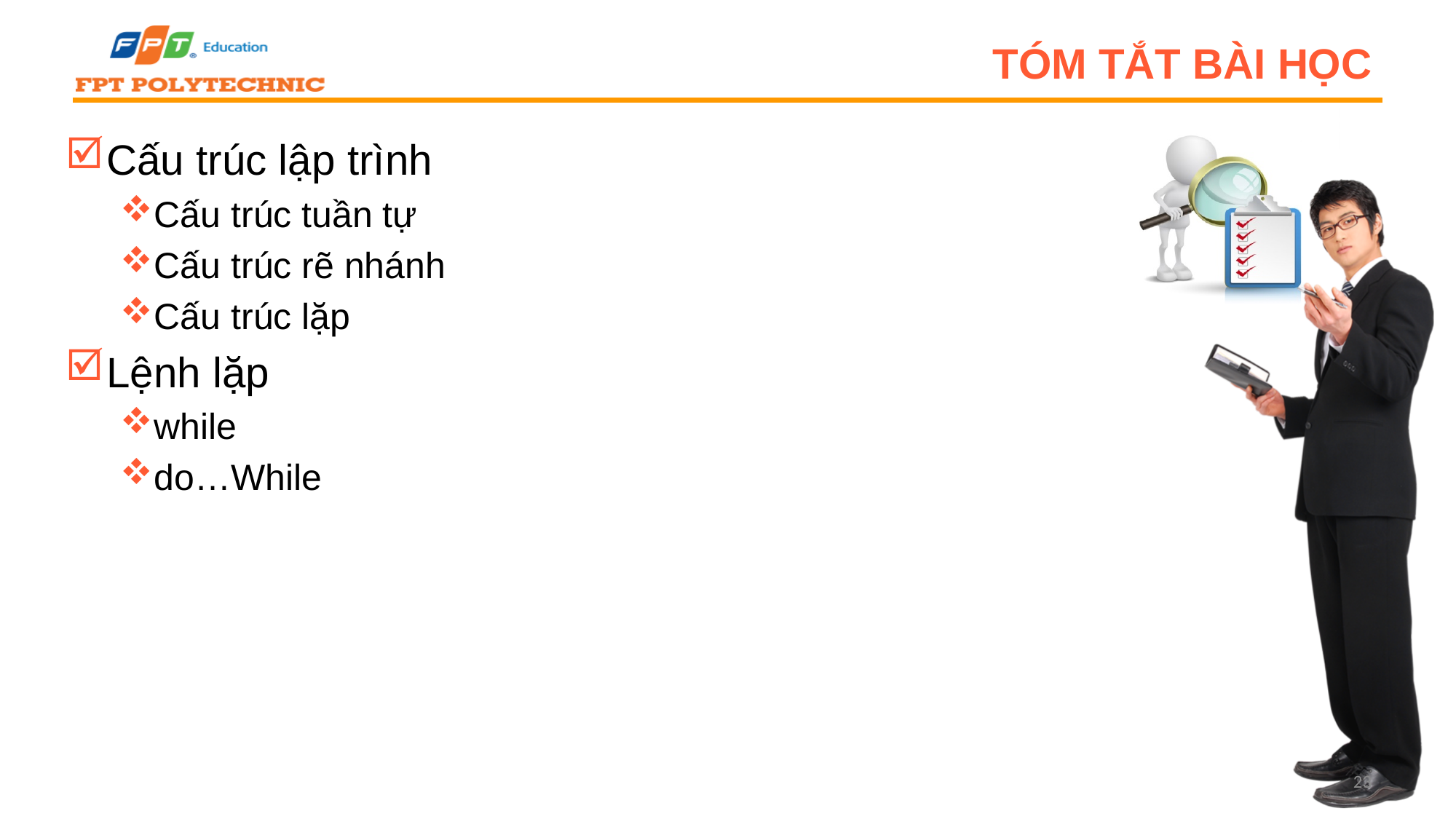

# Tóm tắt bài học
Cấu trúc lập trình
Cấu trúc tuần tự
Cấu trúc rẽ nhánh
Cấu trúc lặp
Lệnh lặp
while
do…While

23